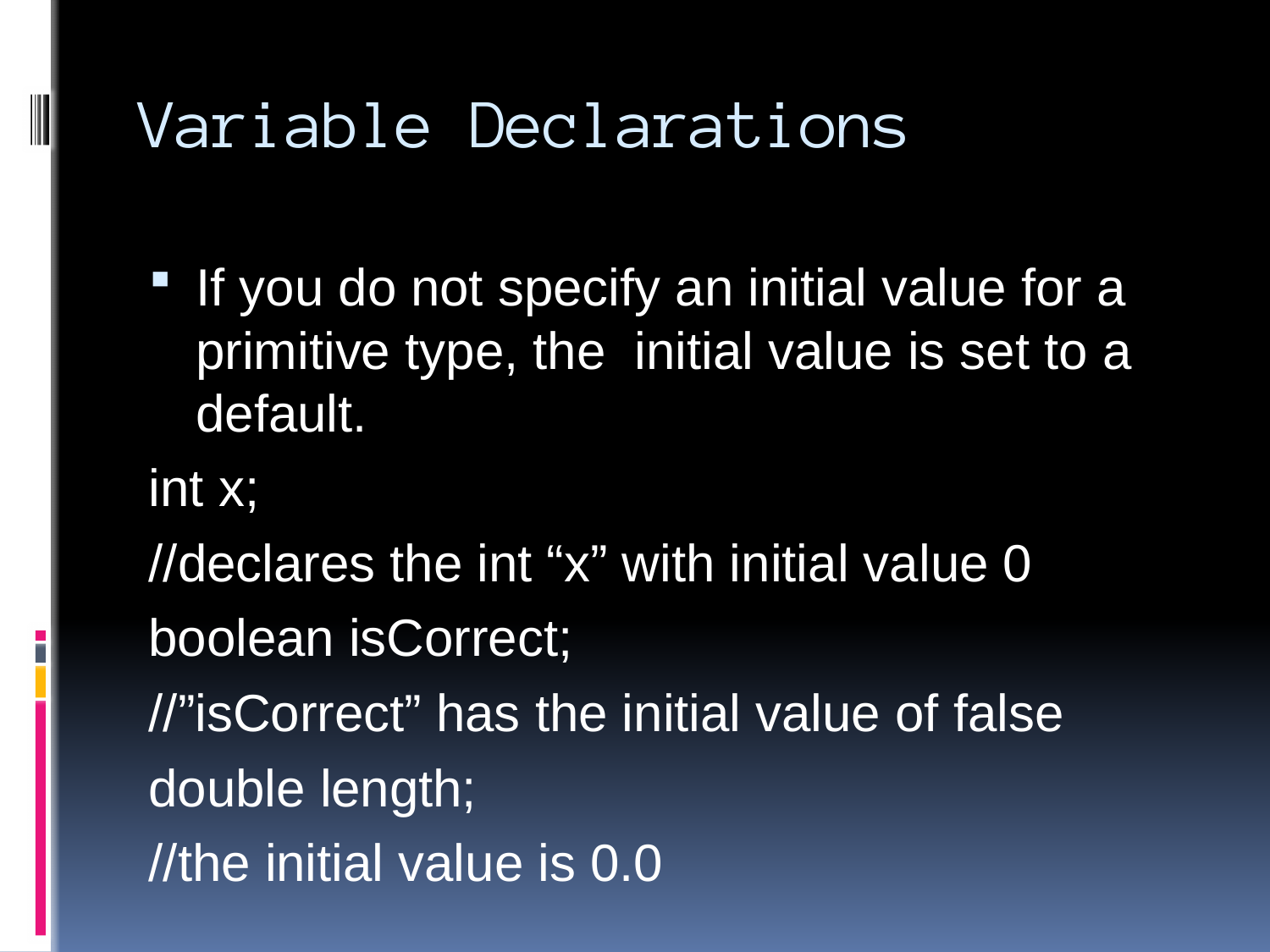

# Variable Declarations
If you do not specify an initial value for a primitive type, the  initial value is set to a default.
int x;
	//declares the int “x” with initial value 0
boolean isCorrect;
	//”isCorrect” has the initial value of false
double length;
	//the initial value is 0.0